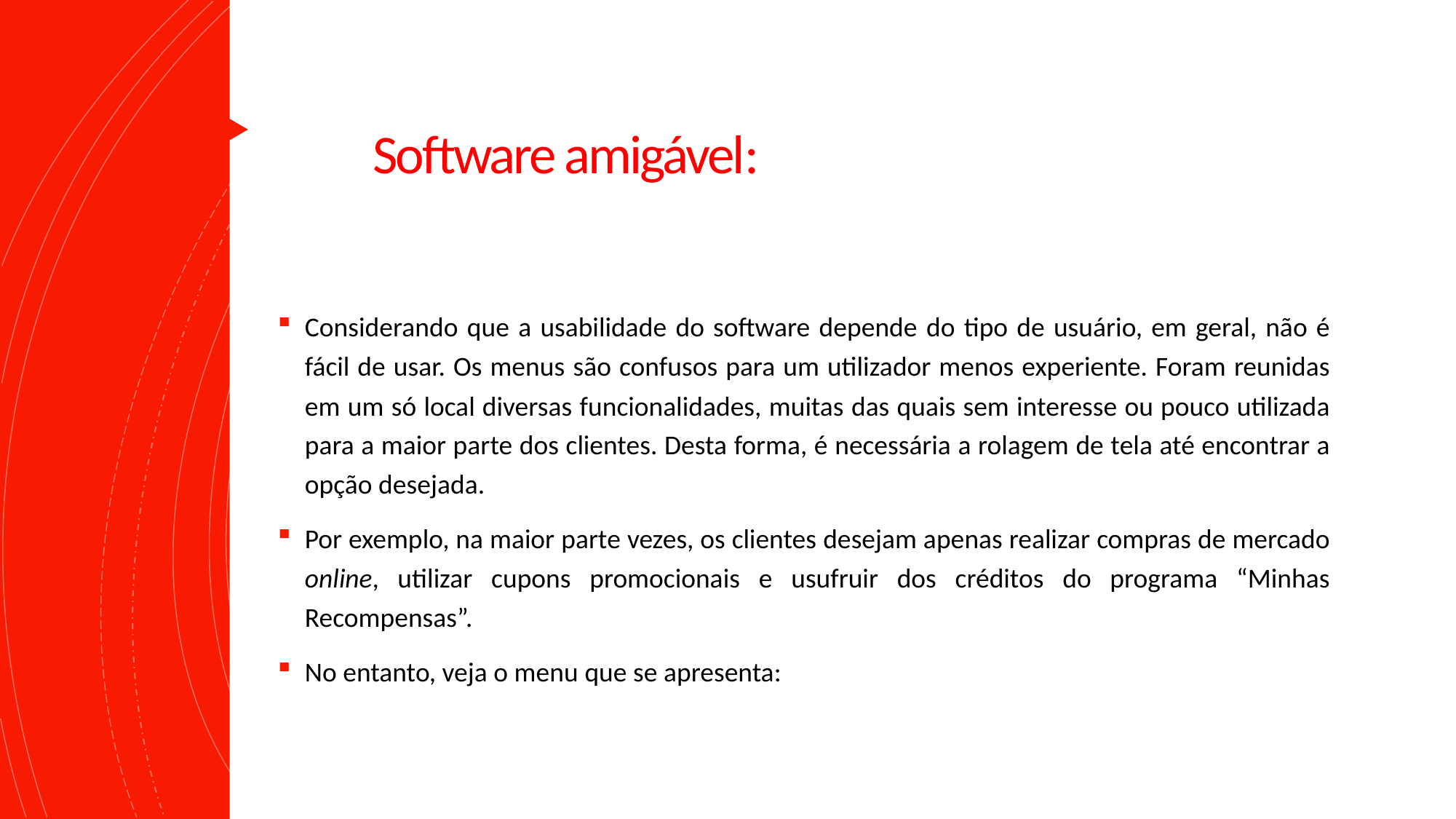

# Software amigável:

Considerando que a usabilidade do software depende do tipo de usuário, em geral, não é fácil de usar. Os menus são confusos para um utilizador menos experiente. Foram reunidas em um só local diversas funcionalidades, muitas das quais sem interesse ou pouco utilizada para a maior parte dos clientes. Desta forma, é necessária a rolagem de tela até encontrar a opção desejada.
Por exemplo, na maior parte vezes, os clientes desejam apenas realizar compras de mercado online, utilizar cupons promocionais e usufruir dos créditos do programa “Minhas Recompensas”.
No entanto, veja o menu que se apresenta: